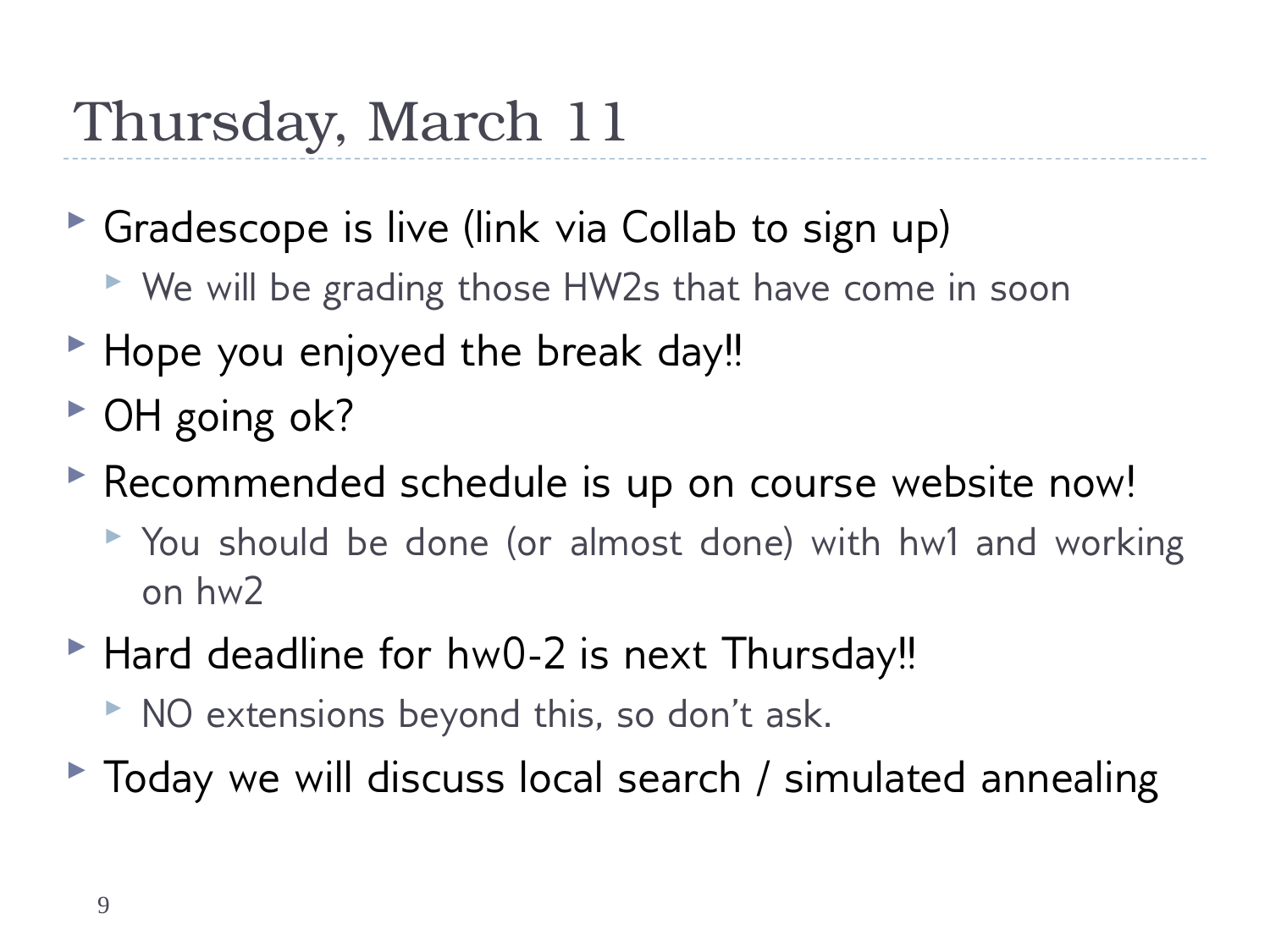

# Thursday, March 11
Gradescope is live (link via Collab to sign up)
We will be grading those HW2s that have come in soon
Hope you enjoyed the break day!!
OH going ok?
Recommended schedule is up on course website now!
You should be done (or almost done) with hw1 and working on hw2
Hard deadline for hw0-2 is next Thursday!!
NO extensions beyond this, so don’t ask.
Today we will discuss local search / simulated annealing
9